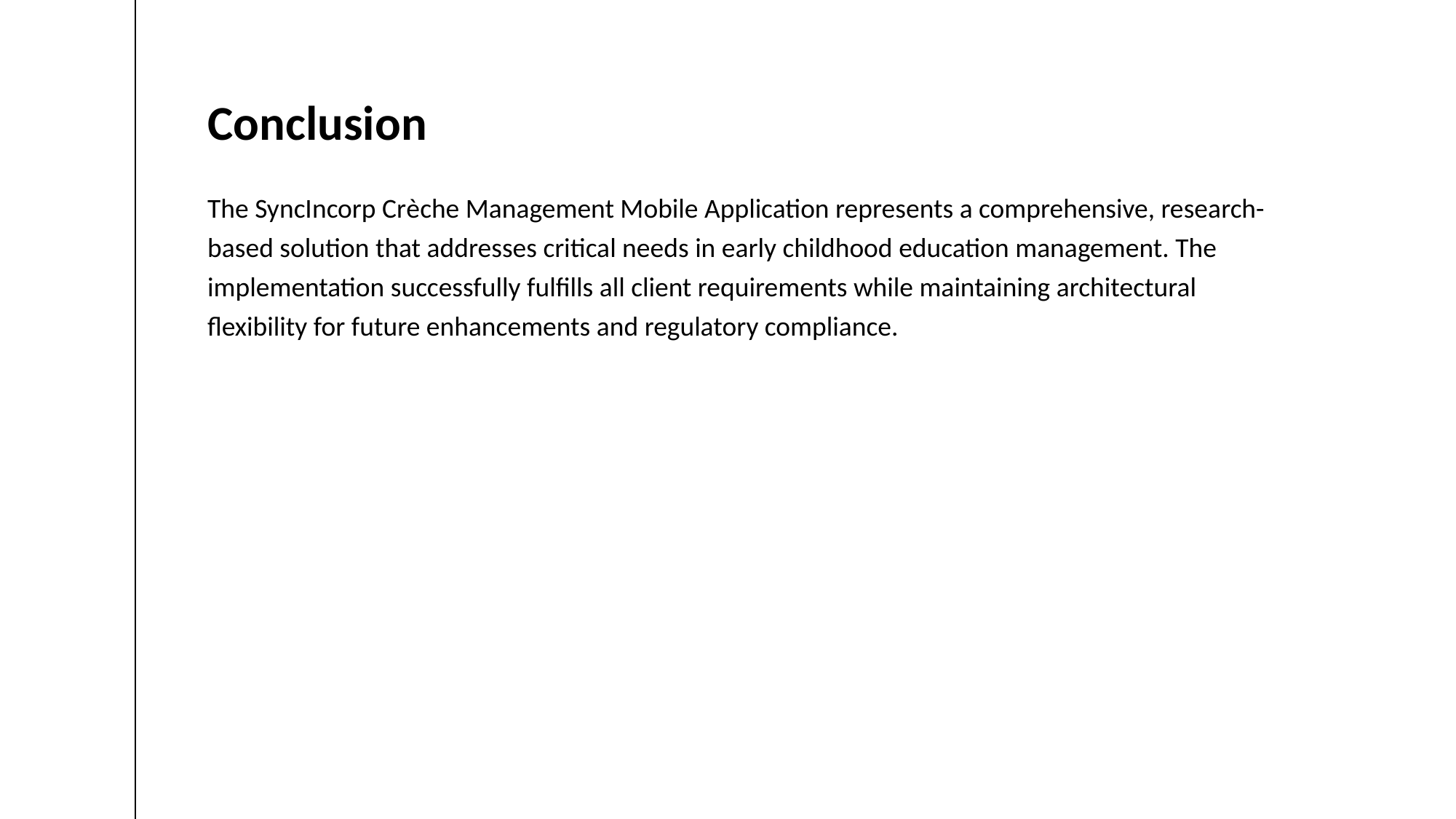

Conclusion
The SyncIncorp Crèche Management Mobile Application represents a comprehensive, research-based solution that addresses critical needs in early childhood education management. The implementation successfully fulfills all client requirements while maintaining architectural flexibility for future enhancements and regulatory compliance.